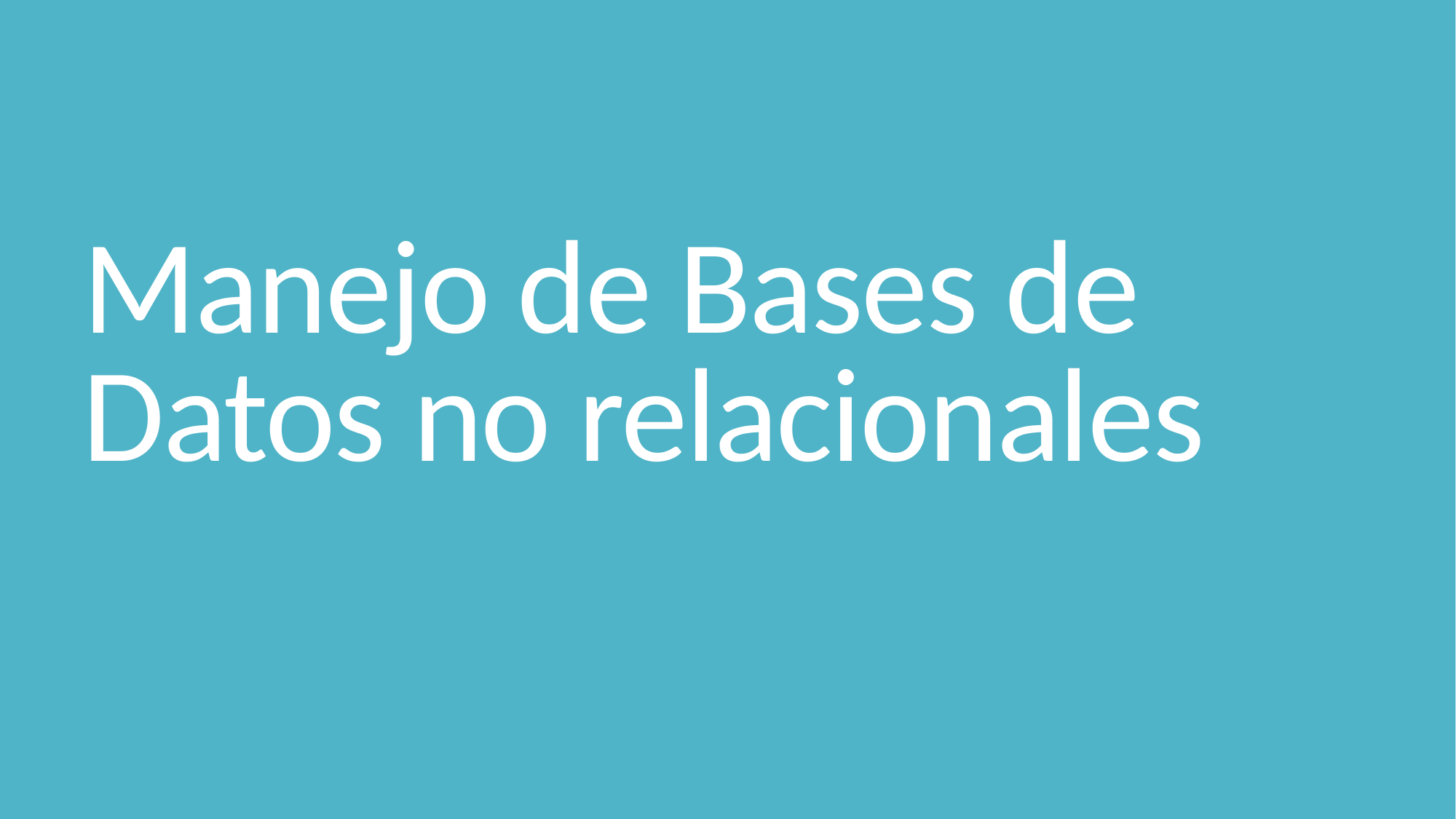

# Manejo de Bases de Datos no relacionales